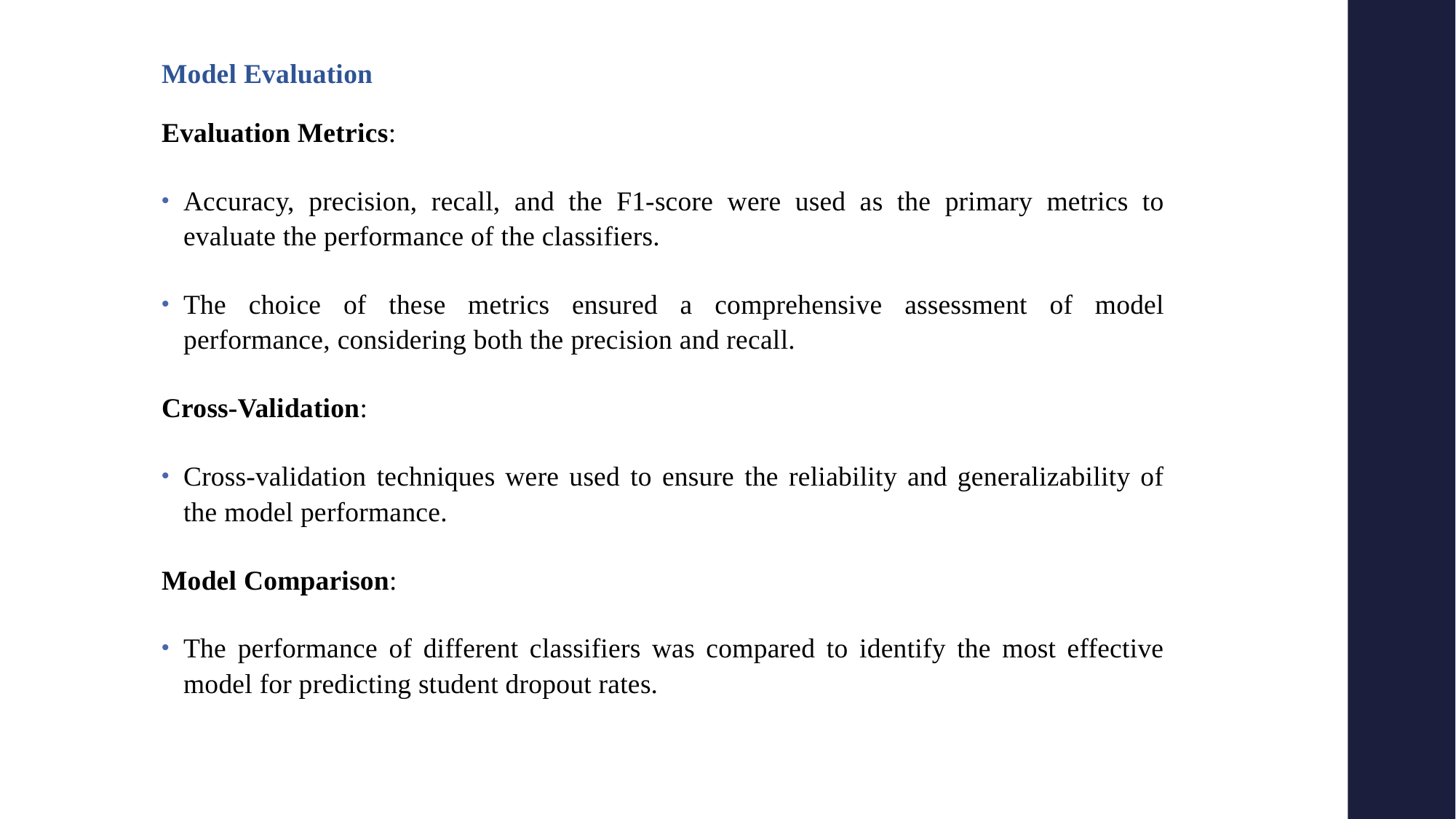

Model Evaluation
Evaluation Metrics:
Accuracy, precision, recall, and the F1-score were used as the primary metrics to evaluate the performance of the classifiers.
The choice of these metrics ensured a comprehensive assessment of model performance, considering both the precision and recall.
Cross-Validation:
Cross-validation techniques were used to ensure the reliability and generalizability of the model performance.
Model Comparison:
The performance of different classifiers was compared to identify the most effective model for predicting student dropout rates.